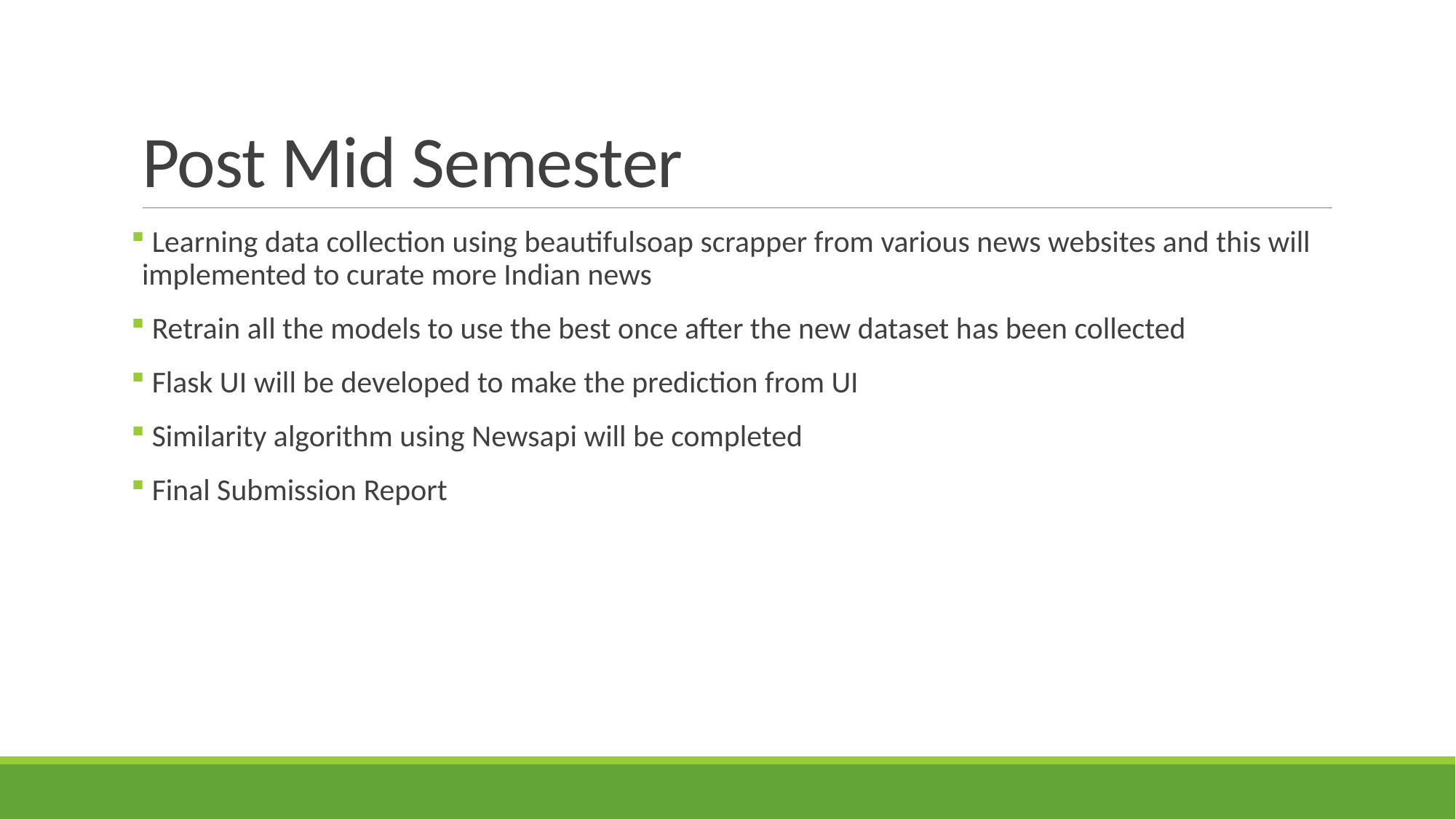

# Post Mid Semester
 Learning data collection using beautifulsoap scrapper from various news websites and this will implemented to curate more Indian news
 Retrain all the models to use the best once after the new dataset has been collected
 Flask UI will be developed to make the prediction from UI
 Similarity algorithm using Newsapi will be completed
 Final Submission Report